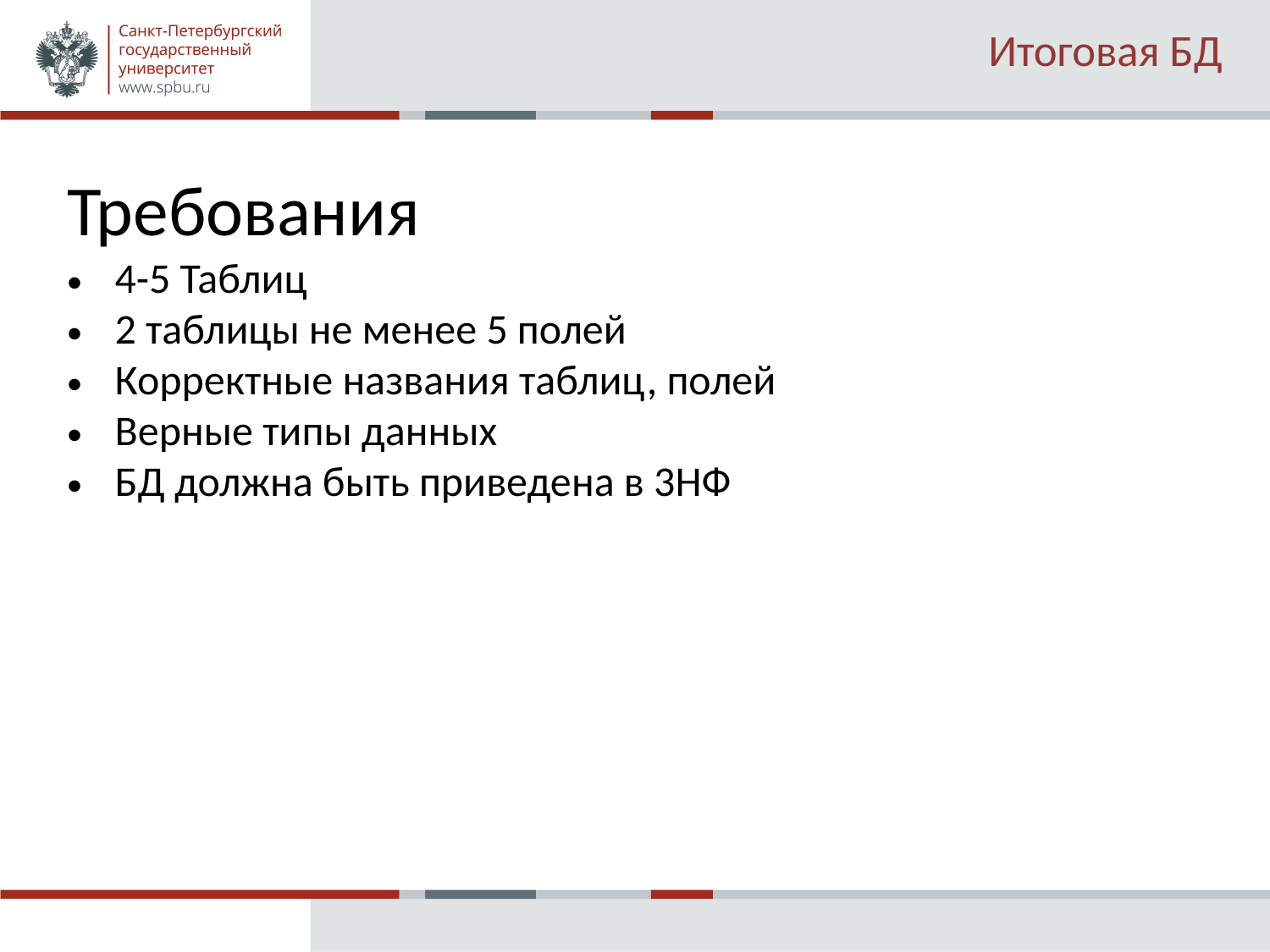

# Итоговая БД
Требования
4-5 Таблиц
2 таблицы не менее 5 полей
Корректные названия таблиц, полей
Верные типы данных
БД должна быть приведена в 3НФ
17